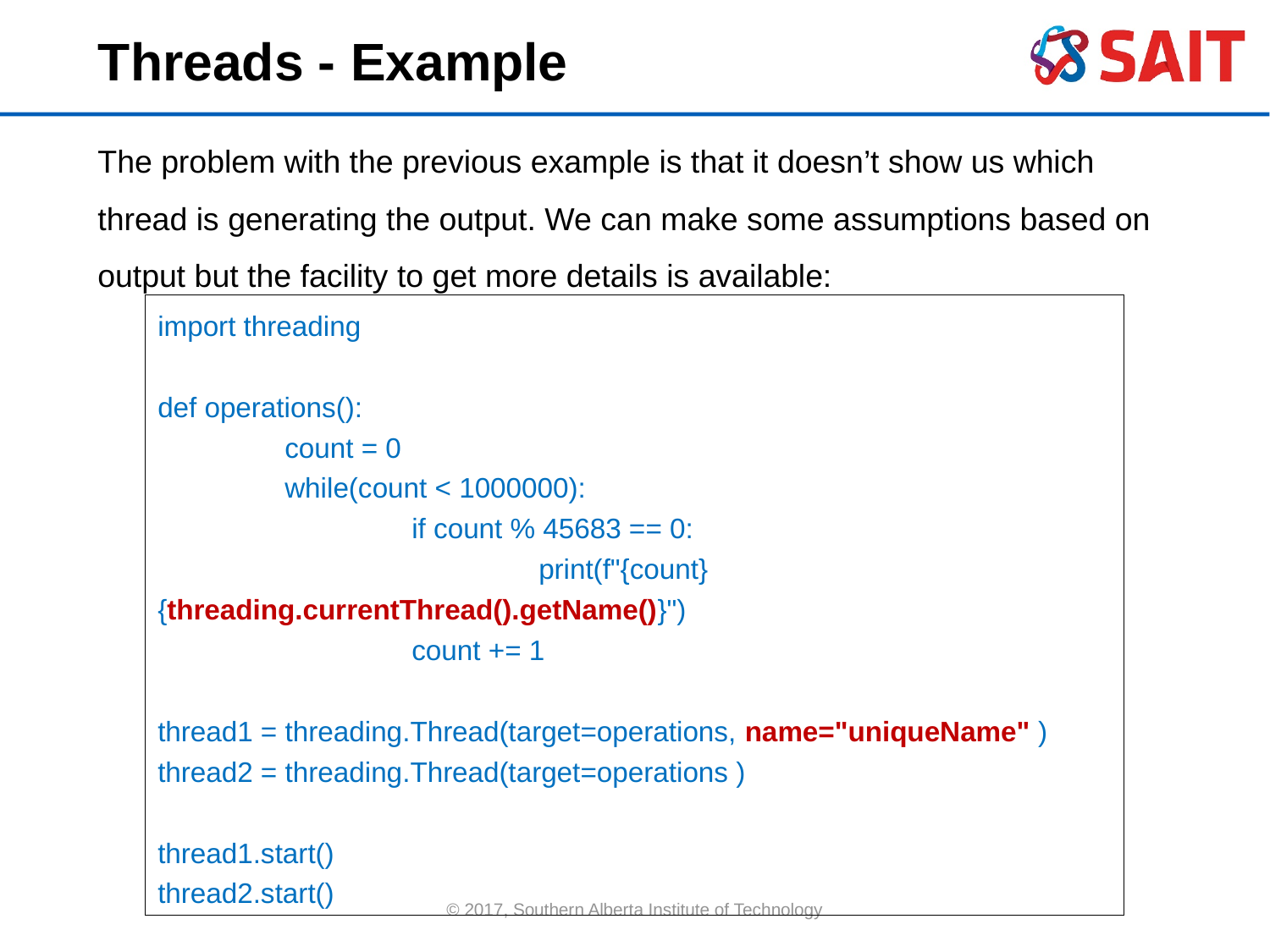

Threads - Example
The problem with the previous example is that it doesn’t show us which thread is generating the output. We can make some assumptions based on output but the facility to get more details is available:
import threading

def operations():
	count = 0
	while(count < 1000000):
		if count % 45683 == 0:
			print(f"{count} {threading.currentThread().getName()}")
		count += 1

thread1 = threading.Thread(target=operations, name="uniqueName" )
thread2 = threading.Thread(target=operations )

thread1.start()
thread2.start()